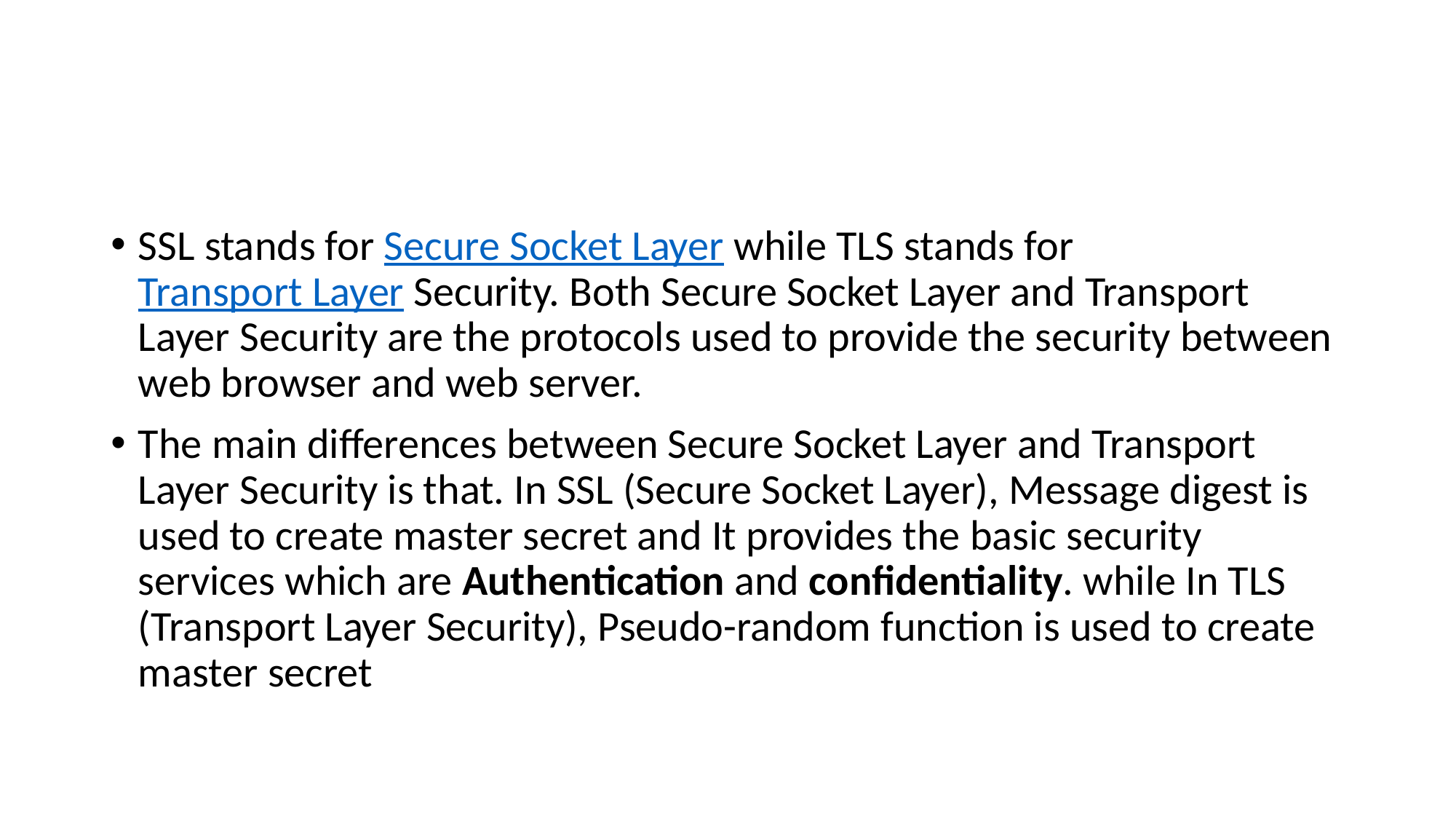

#
SSL stands for Secure Socket Layer while TLS stands for Transport Layer Security. Both Secure Socket Layer and Transport Layer Security are the protocols used to provide the security between web browser and web server.
The main differences between Secure Socket Layer and Transport Layer Security is that. In SSL (Secure Socket Layer), Message digest is used to create master secret and It provides the basic security services which are Authentication and confidentiality. while In TLS (Transport Layer Security), Pseudo-random function is used to create master secret